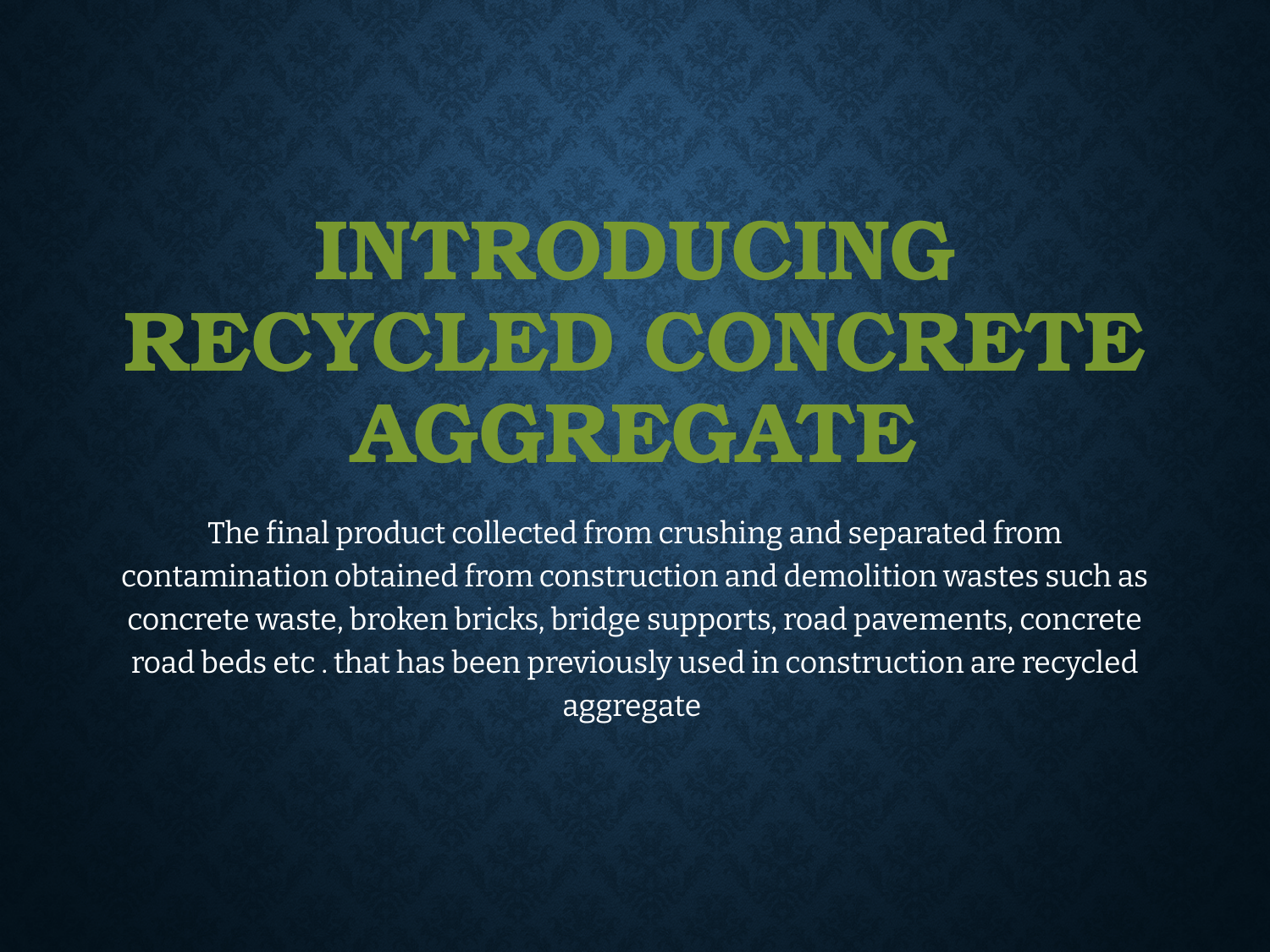

# INTRODUCING RECYCLED CONCRETE AGGREGATE
The final product collected from crushing and separated from contamination obtained from construction and demolition wastes such as concrete waste, broken bricks, bridge supports, road pavements, concrete road beds etc . that has been previously used in construction are recycled aggregate